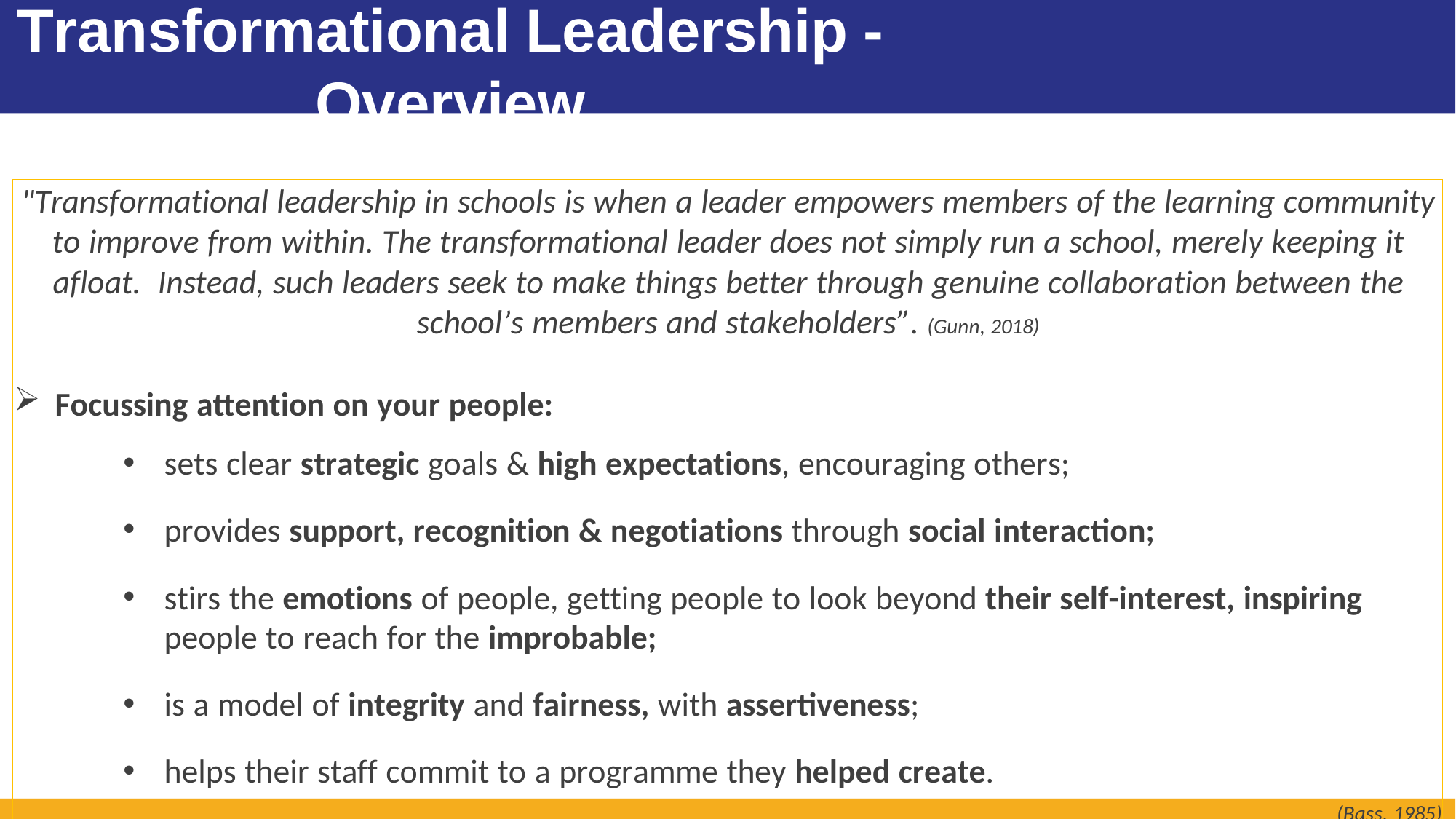

# Transformational Leadership - Overview
"Transformational leadership in schools is when a leader empowers members of the learning community to improve from within. The transformational leader does not simply run a school, merely keeping it afloat.  Instead, such leaders seek to make things better through genuine collaboration between the school’s members and stakeholders”. (Gunn, 2018)

Focussing attention on your people:
sets clear strategic goals & high expectations, encouraging others;
provides support, recognition & negotiations through social interaction;
stirs the emotions of people, getting people to look beyond their self-interest, inspiring people to reach for the improbable;
is a model of integrity and fairness, with assertiveness;
helps their staff commit to a programme they helped create.
(Bass, 1985)